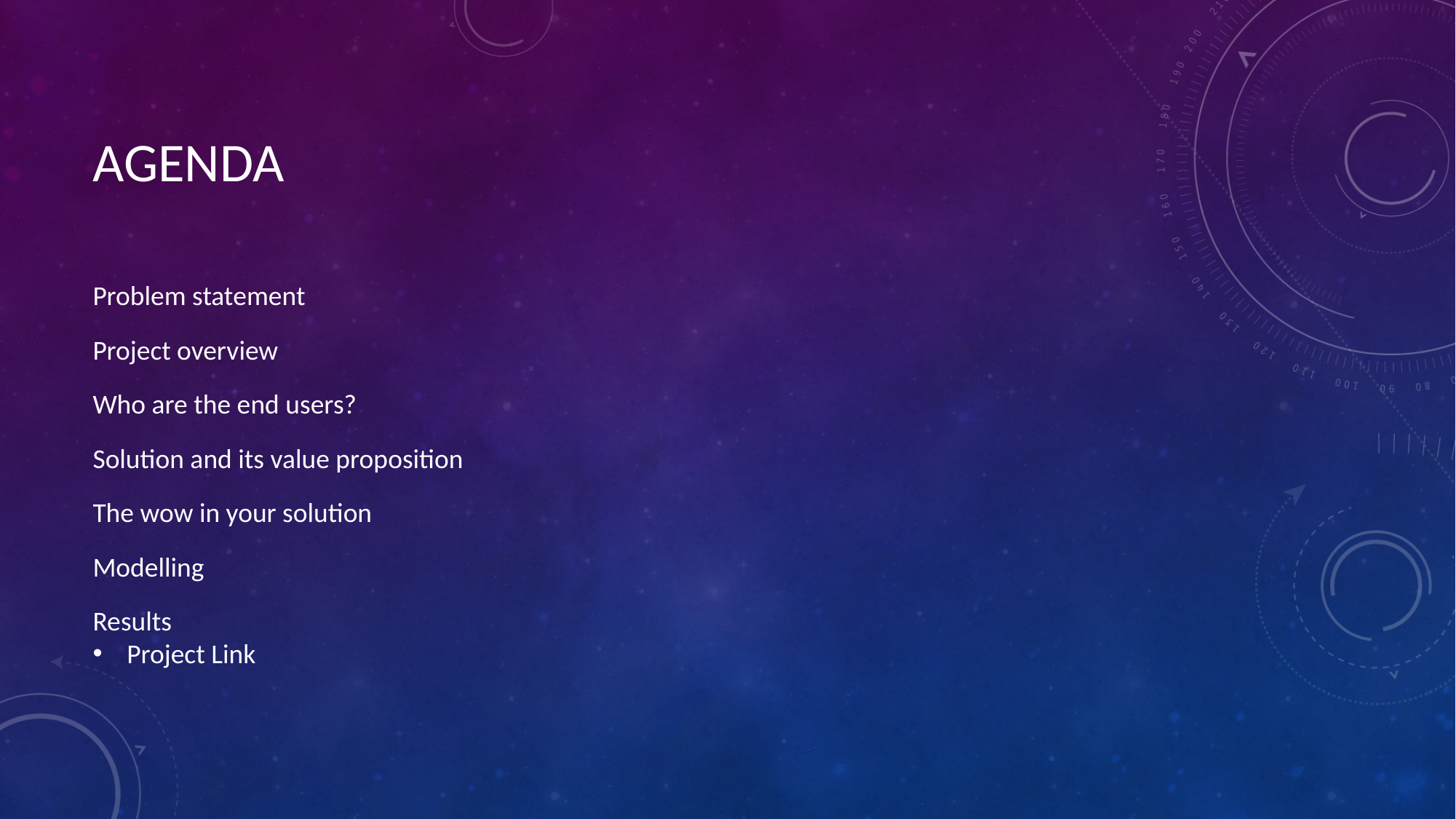

# AGENDA
Problem statement
Project overview
Who are the end users?
Solution and its value proposition
The wow in your solution
Modelling
Results
Project Link